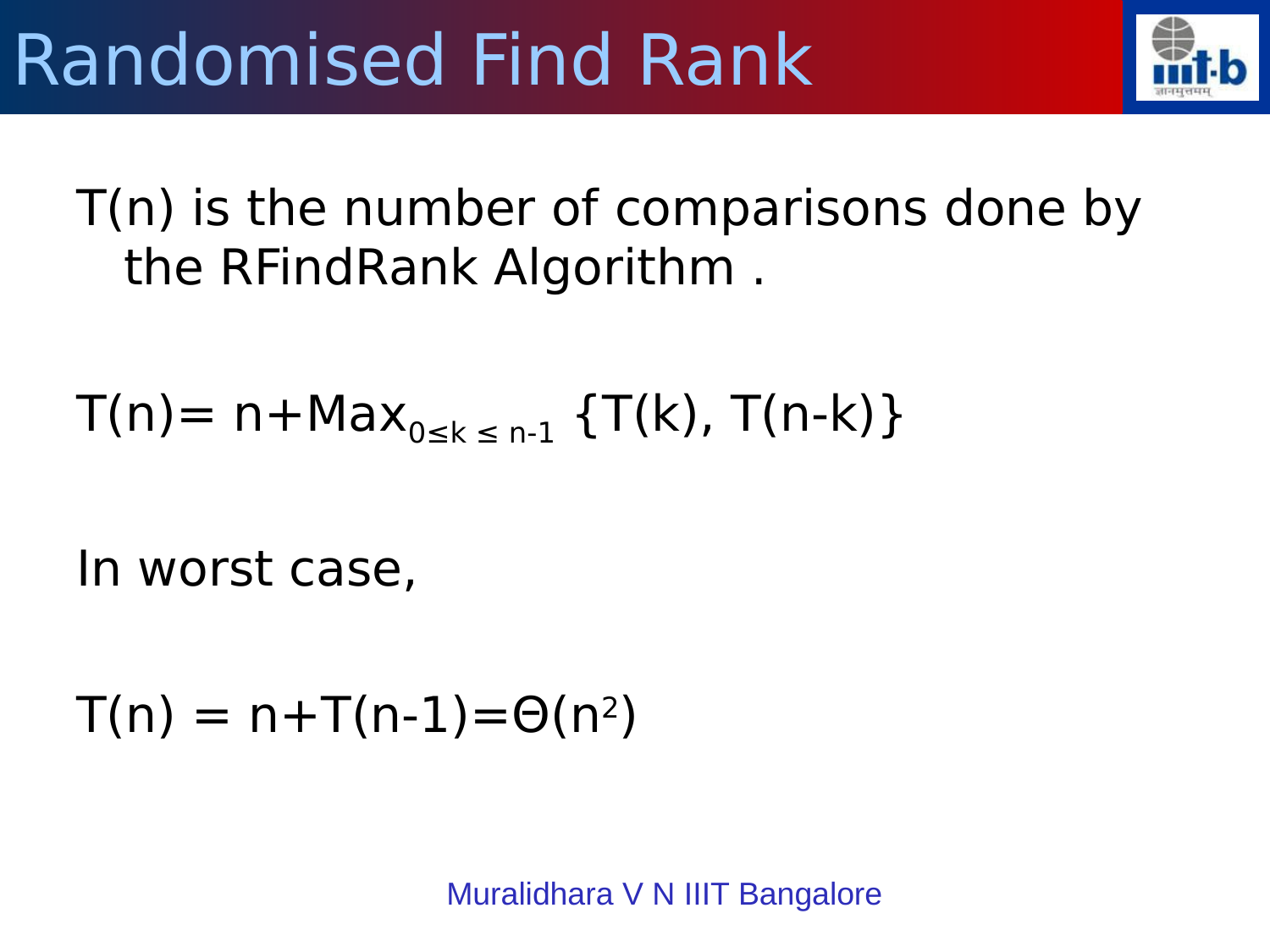

Randomised Find Rank
T(n) is the number of comparisons done by the RFindRank Algorithm .

T(n)= n+Max0≤k ≤ n-1 {T(k), T(n-k)}

In worst case,

T(n) = n+T(n-1)=Θ(n2)
Muralidhara V N IIIT Bangalore